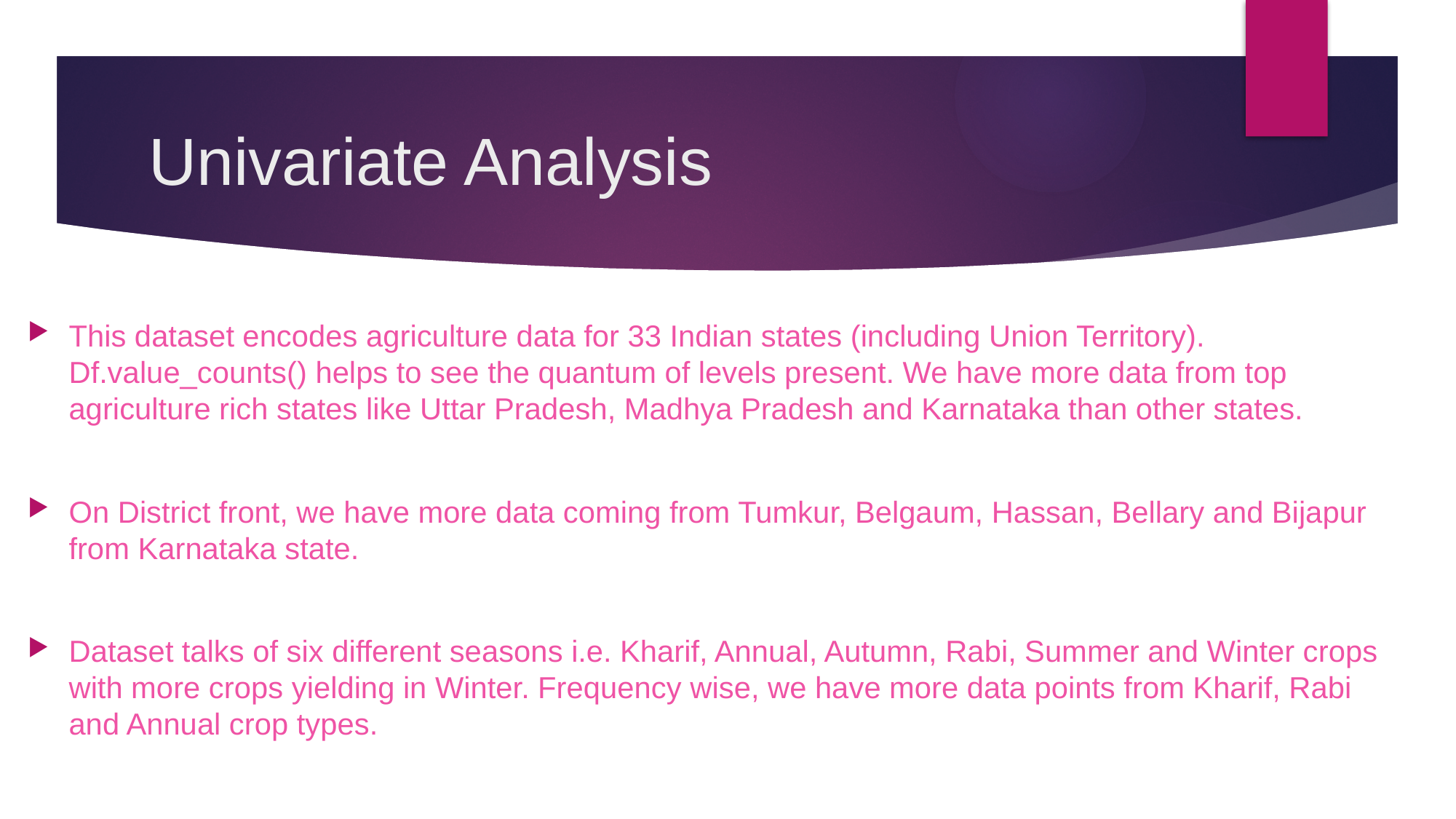

# Univariate Analysis
This dataset encodes agriculture data for 33 Indian states (including Union Territory). Df.value_counts() helps to see the quantum of levels present. We have more data from top agriculture rich states like Uttar Pradesh, Madhya Pradesh and Karnataka than other states.

On District front, we have more data coming from Tumkur, Belgaum, Hassan, Bellary and Bijapur from Karnataka state.

Dataset talks of six different seasons i.e. Kharif, Annual, Autumn, Rabi, Summer and Winter crops with more crops yielding in Winter. Frequency wise, we have more data points from Kharif, Rabi and Annual crop types.